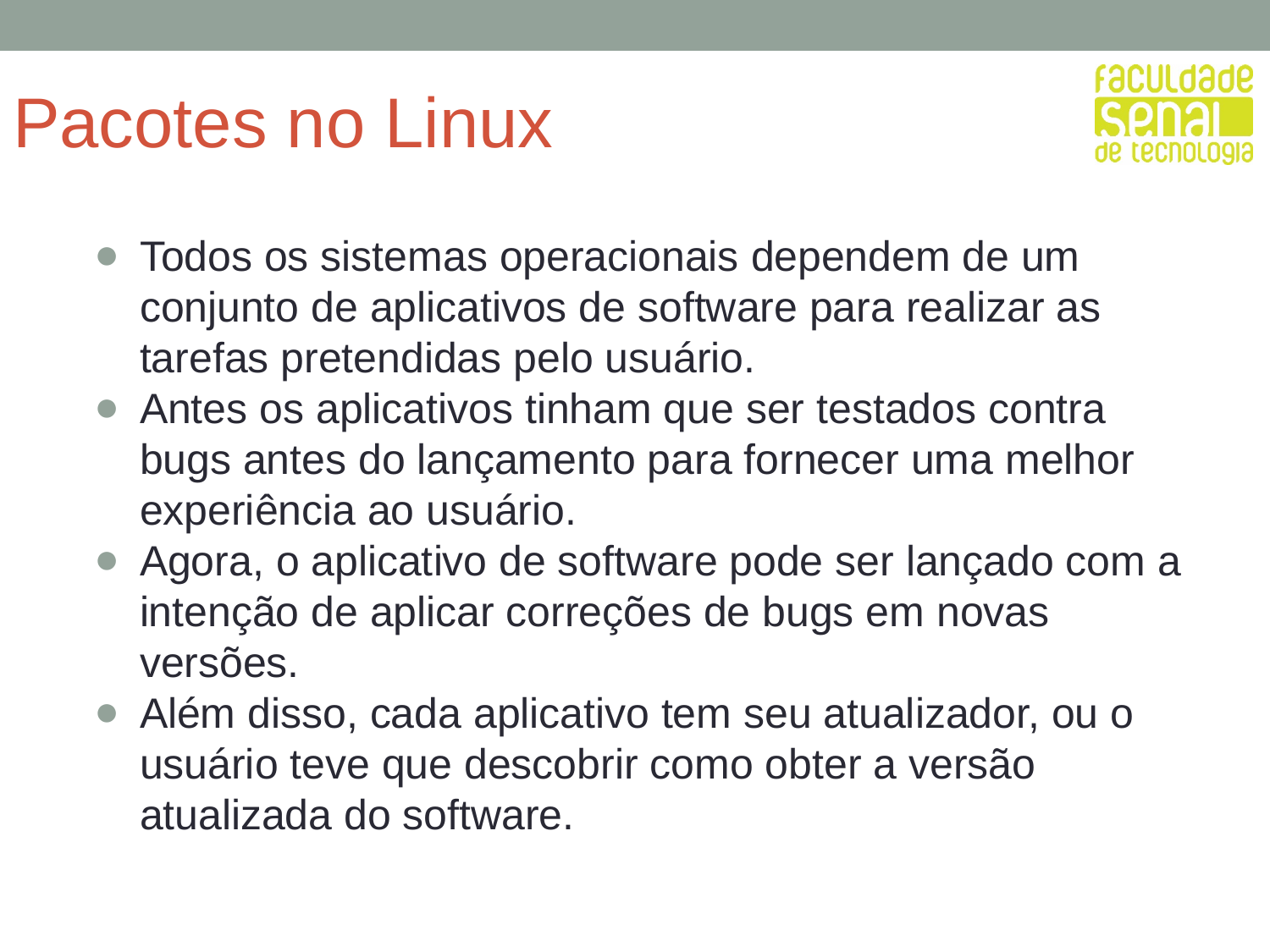

# Pacotes no Linux
Todos os sistemas operacionais dependem de um conjunto de aplicativos de software para realizar as tarefas pretendidas pelo usuário.
Antes os aplicativos tinham que ser testados contra bugs antes do lançamento para fornecer uma melhor experiência ao usuário.
Agora, o aplicativo de software pode ser lançado com a intenção de aplicar correções de bugs em novas versões.
Além disso, cada aplicativo tem seu atualizador, ou o usuário teve que descobrir como obter a versão atualizada do software.